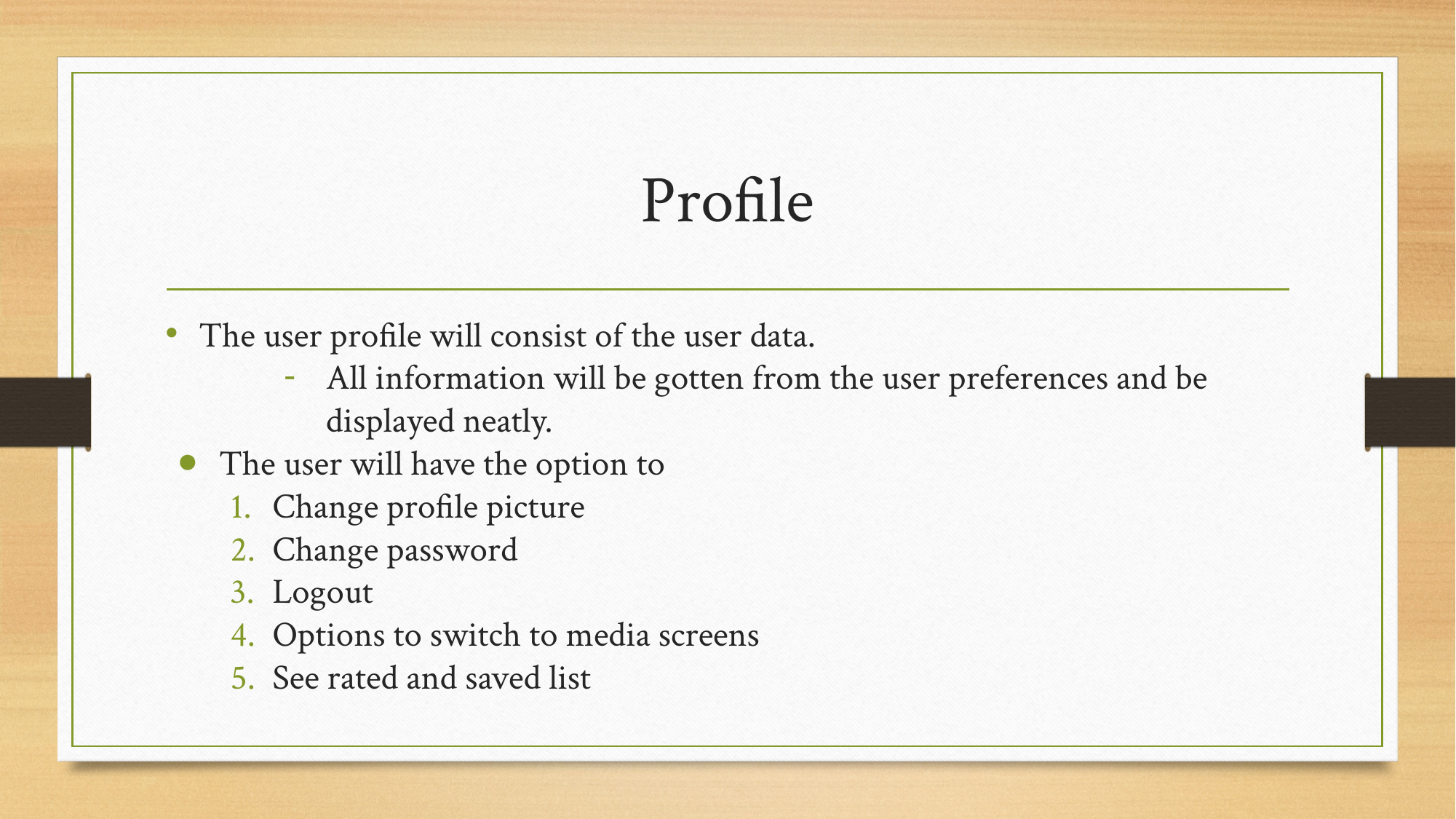

# Profile
The user profile will consist of the user data.
All information will be gotten from the user preferences and be displayed neatly.
The user will have the option to
Change profile picture
Change password
Logout
Options to switch to media screens
See rated and saved list